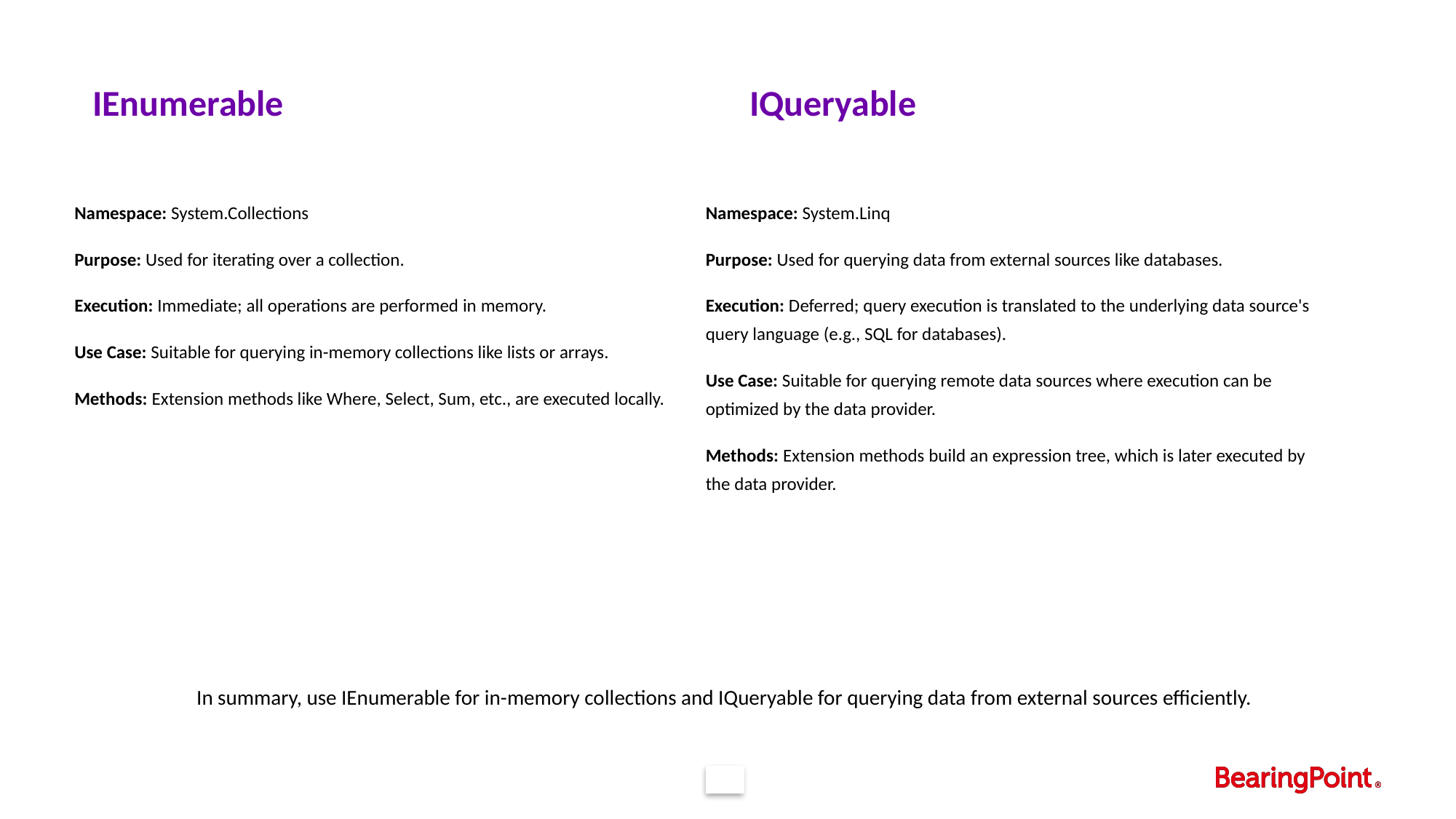

IEnumerable
# IQueryable
Namespace: System.Collections
Purpose: Used for iterating over a collection.
Execution: Immediate; all operations are performed in memory.
Use Case: Suitable for querying in-memory collections like lists or arrays.
Methods: Extension methods like Where, Select, Sum, etc., are executed locally.
Namespace: System.Linq
Purpose: Used for querying data from external sources like databases.
Execution: Deferred; query execution is translated to the underlying data source's query language (e.g., SQL for databases).
Use Case: Suitable for querying remote data sources where execution can be optimized by the data provider.
Methods: Extension methods build an expression tree, which is later executed by the data provider.
In summary, use IEnumerable for in-memory collections and IQueryable for querying data from external sources efficiently.